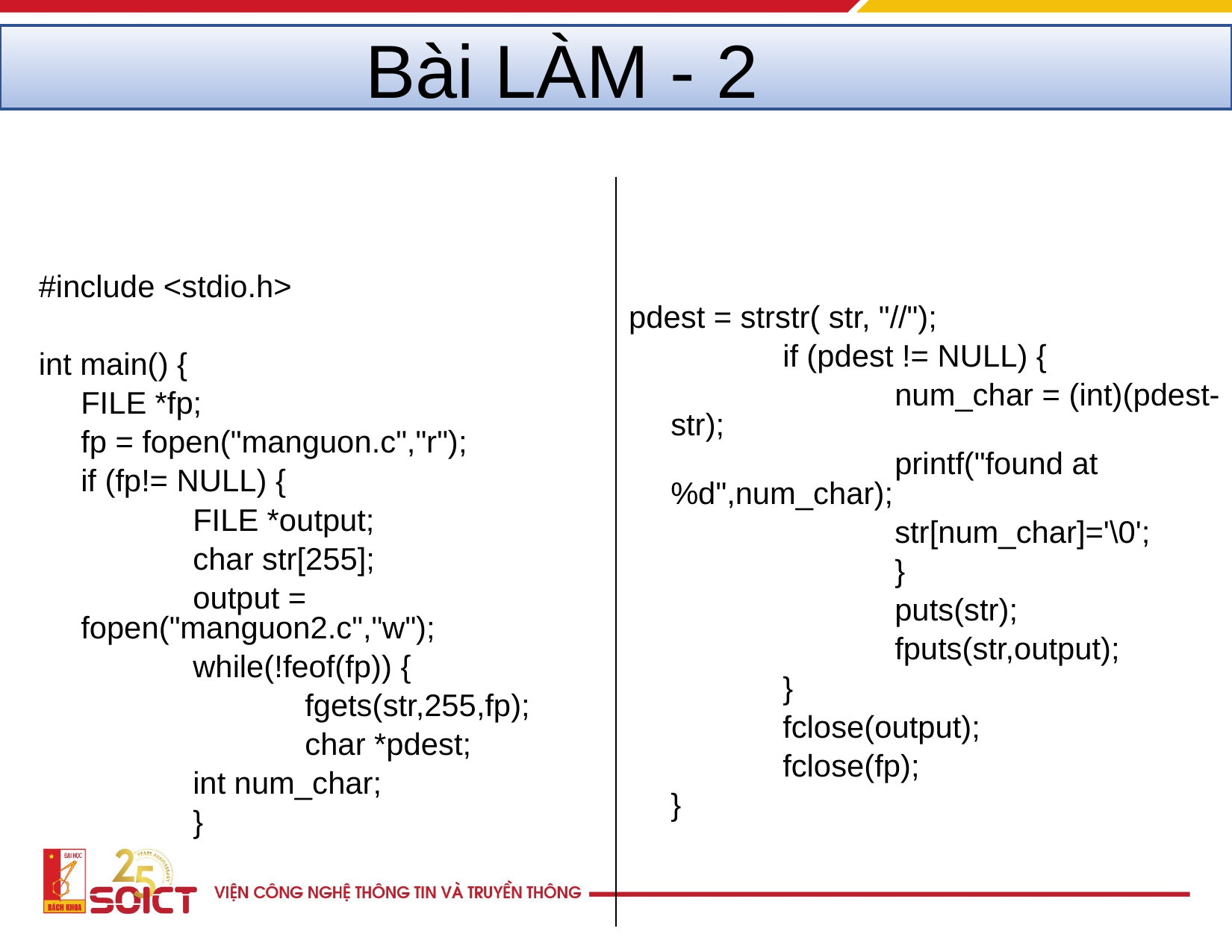

# Bài LÀM - 2

#include <stdio.h>

int main() {
	FILE *fp;
	fp = fopen("manguon.c","r");
	if (fp!= NULL) {
		FILE *output;
		char str[255];
		output = fopen("manguon2.c","w");
		while(!feof(fp)) {
			fgets(str,255,fp);
			char *pdest;
    		int num_char;
    		}
pdest = strstr( str, "//");
    		if (pdest != NULL) {
    			num_char = (int)(pdest-str);
    			printf("found at %d",num_char);
    			str[num_char]='\0';
			}
			puts(str);
			fputs(str,output);
		}
		fclose(output);
		fclose(fp);
	}